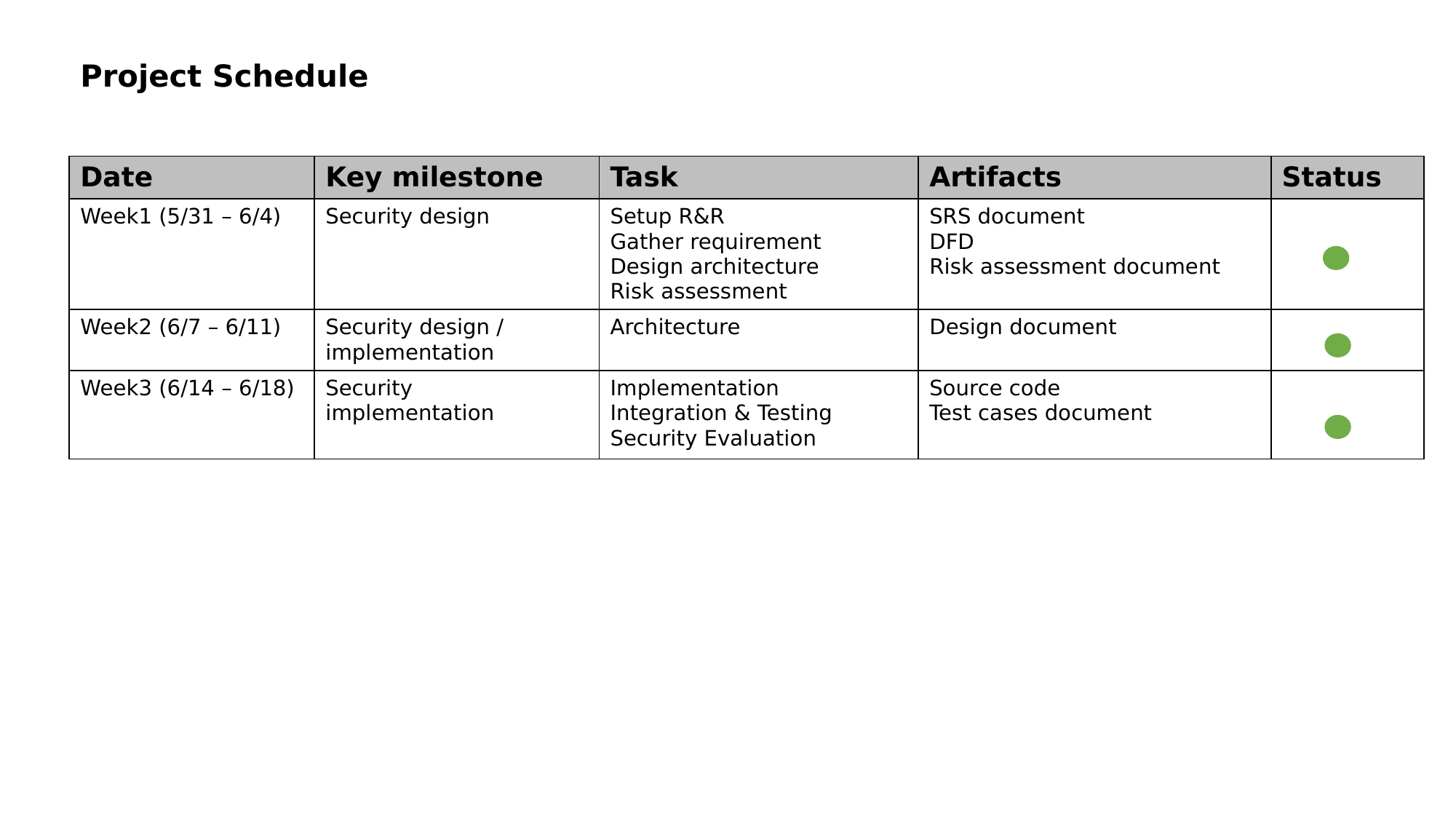

# Project Schedule
| Date | Key milestone | Task | Artifacts | Status |
| --- | --- | --- | --- | --- |
| Week1 (5/31 – 6/4) | Security design | Setup R&R Gather requirement Design architecture Risk assessment | SRS document DFD Risk assessment document |  |
| Week2 (6/7 – 6/11) | Security design /implementation | Architecture | Design document |  |
| Week3 (6/14 – 6/18) | Security implementation | Implementation Integration & Testing Security Evaluation | Source code Test cases document |  |